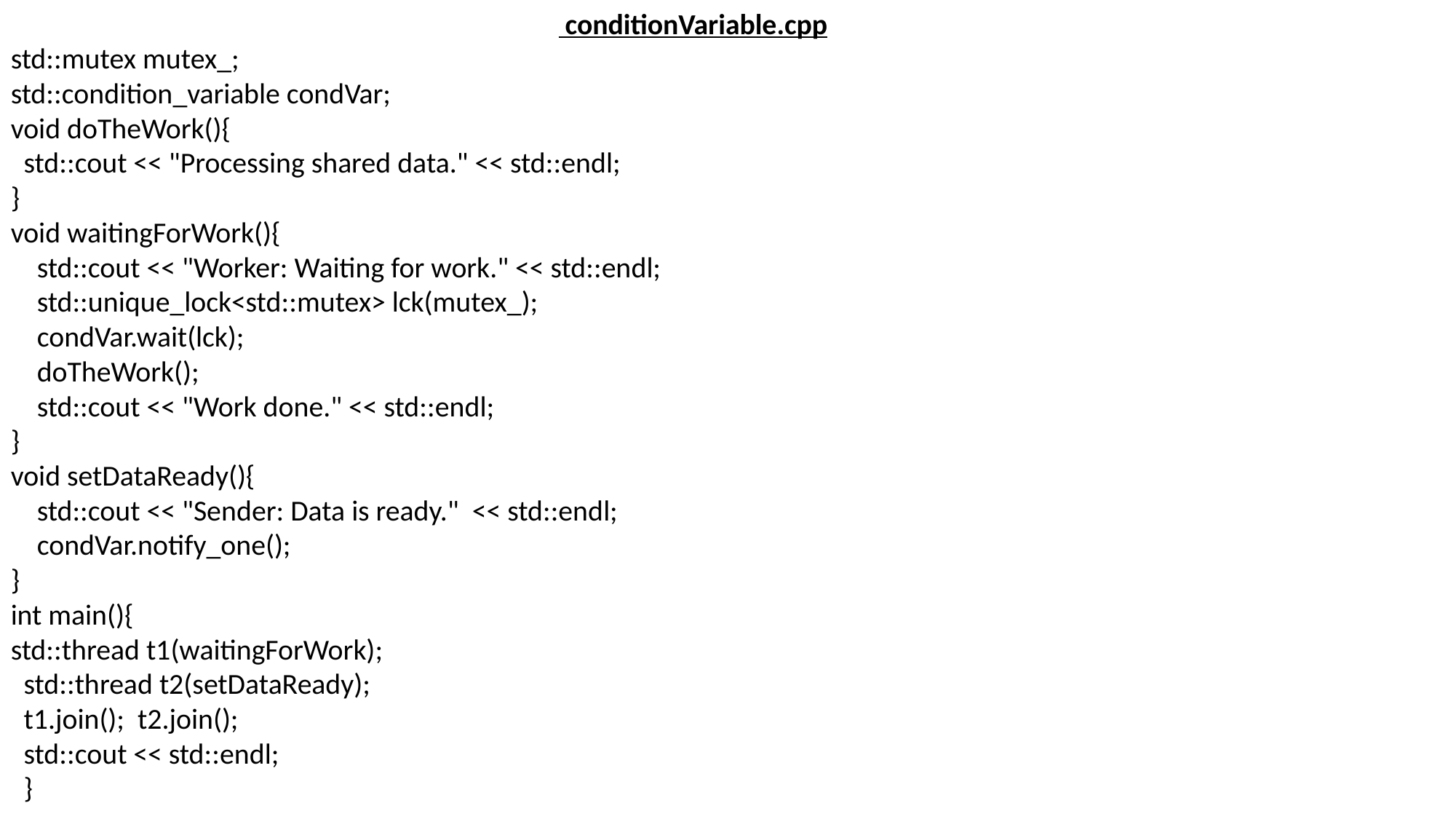

conditionVariable.cpp
std::mutex mutex_;
std::condition_variable condVar;
void doTheWork(){
  std::cout << "Processing shared data." << std::endl;
}
void waitingForWork(){
    std::cout << "Worker: Waiting for work." << std::endl;
    std::unique_lock<std::mutex> lck(mutex_);
    condVar.wait(lck);
    doTheWork();
    std::cout << "Work done." << std::endl;
}
void setDataReady(){
    std::cout << "Sender: Data is ready."  << std::endl;
    condVar.notify_one();
}
int main(){
std::thread t1(waitingForWork);
  std::thread t2(setDataReady);
  t1.join();  t2.join();
  std::cout << std::endl;
  }